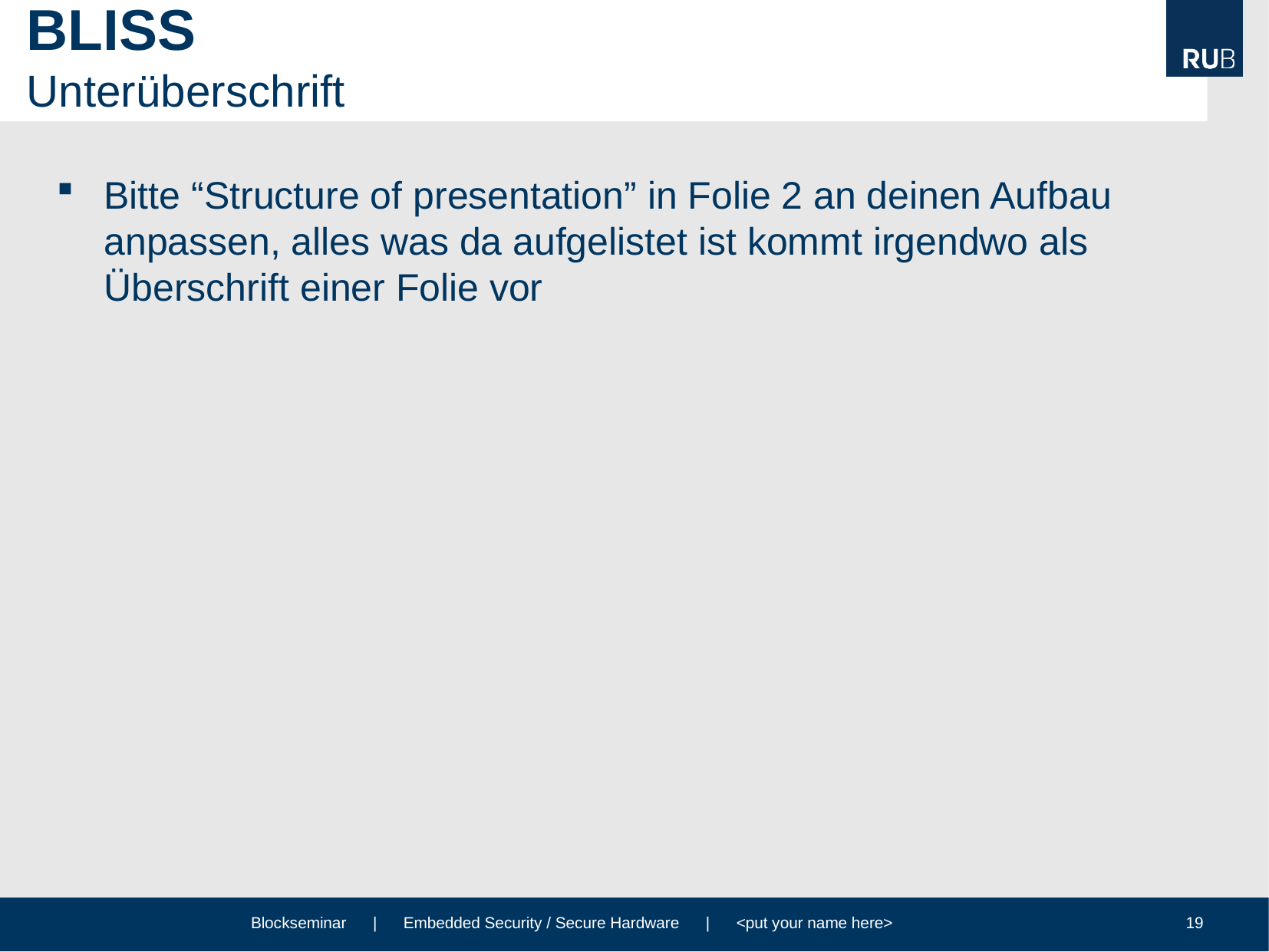

# BLISS Unterüberschrift
Bitte “Structure of presentation” in Folie 2 an deinen Aufbau anpassen, alles was da aufgelistet ist kommt irgendwo als Überschrift einer Folie vor